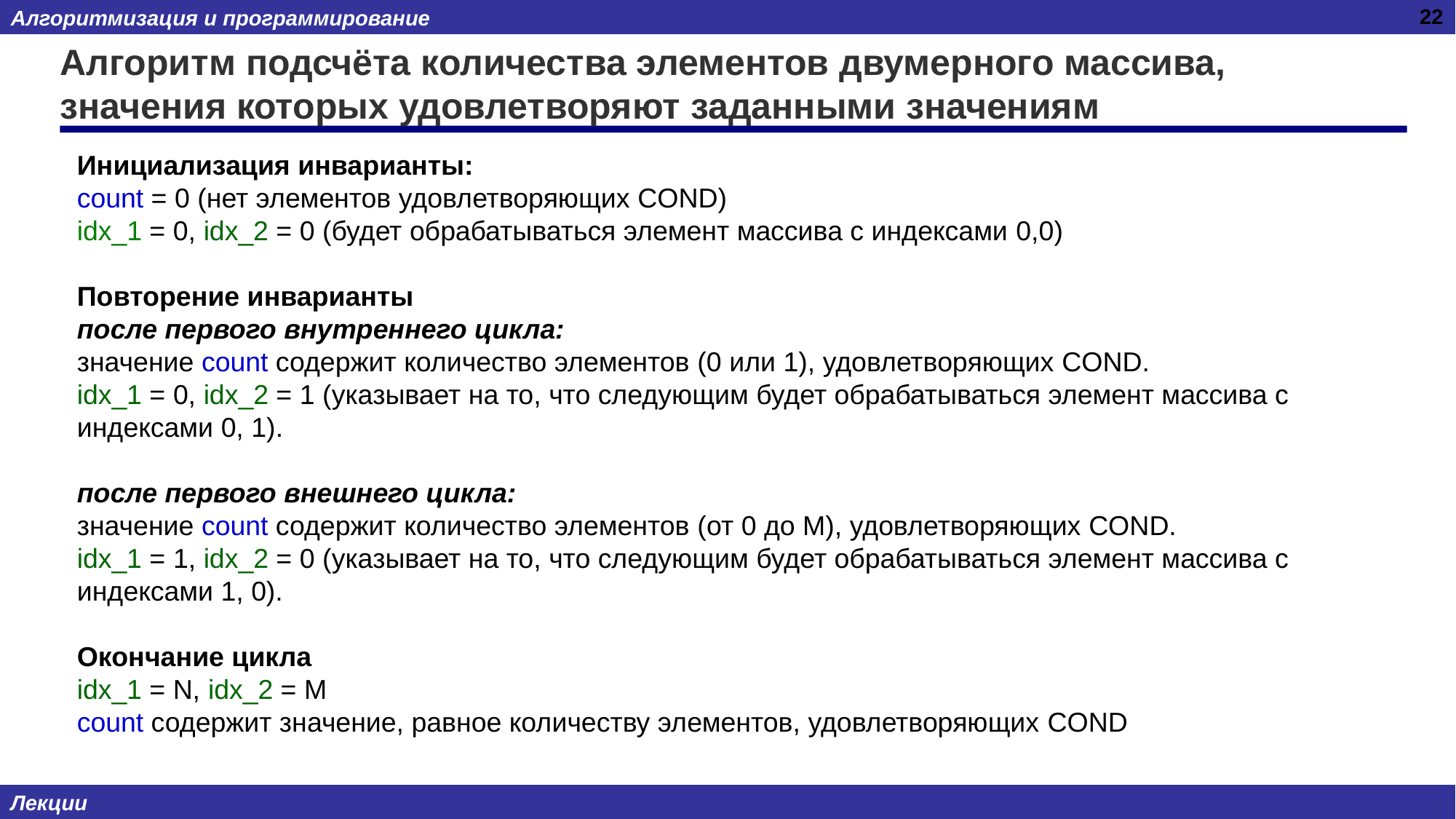

22
# Алгоритм подсчёта количества элементов двумерного массива, значения которых удовлетворяют заданными значениям
Инициализация инварианты:
count = 0 (нет элементов удовлетворяющих COND)
idx_1 = 0, idx_2 = 0 (будет обрабатываться элемент массива с индексами 0,0)

Повторение инварианты
после первого внутреннего цикла:
значение count содержит количество элементов (0 или 1), удовлетворяющих COND.
idx_1 = 0, idx_2 = 1 (указывает на то, что следующим будет обрабатываться элемент массива с индексами 0, 1).

после первого внешнего цикла:
значение count содержит количество элементов (от 0 до М), удовлетворяющих COND.
idx_1 = 1, idx_2 = 0 (указывает на то, что следующим будет обрабатываться элемент массива с индексами 1, 0).

Окончание цикла
idx_1 = N, idx_2 = M
count содержит значение, равное количеству элементов, удовлетворяющих COND